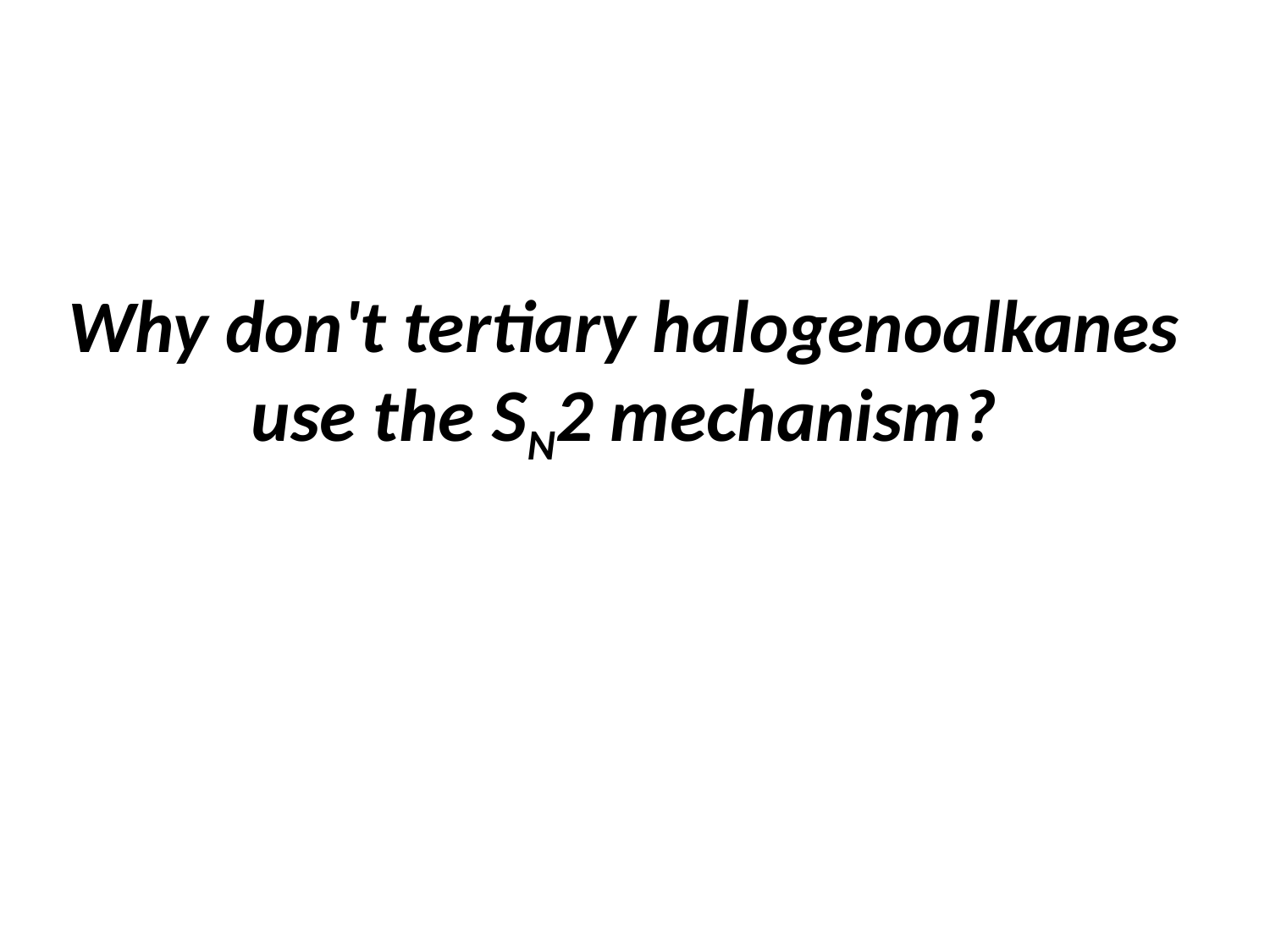

# Why don't tertiary halogenoalkanes use the SN2 mechanism?